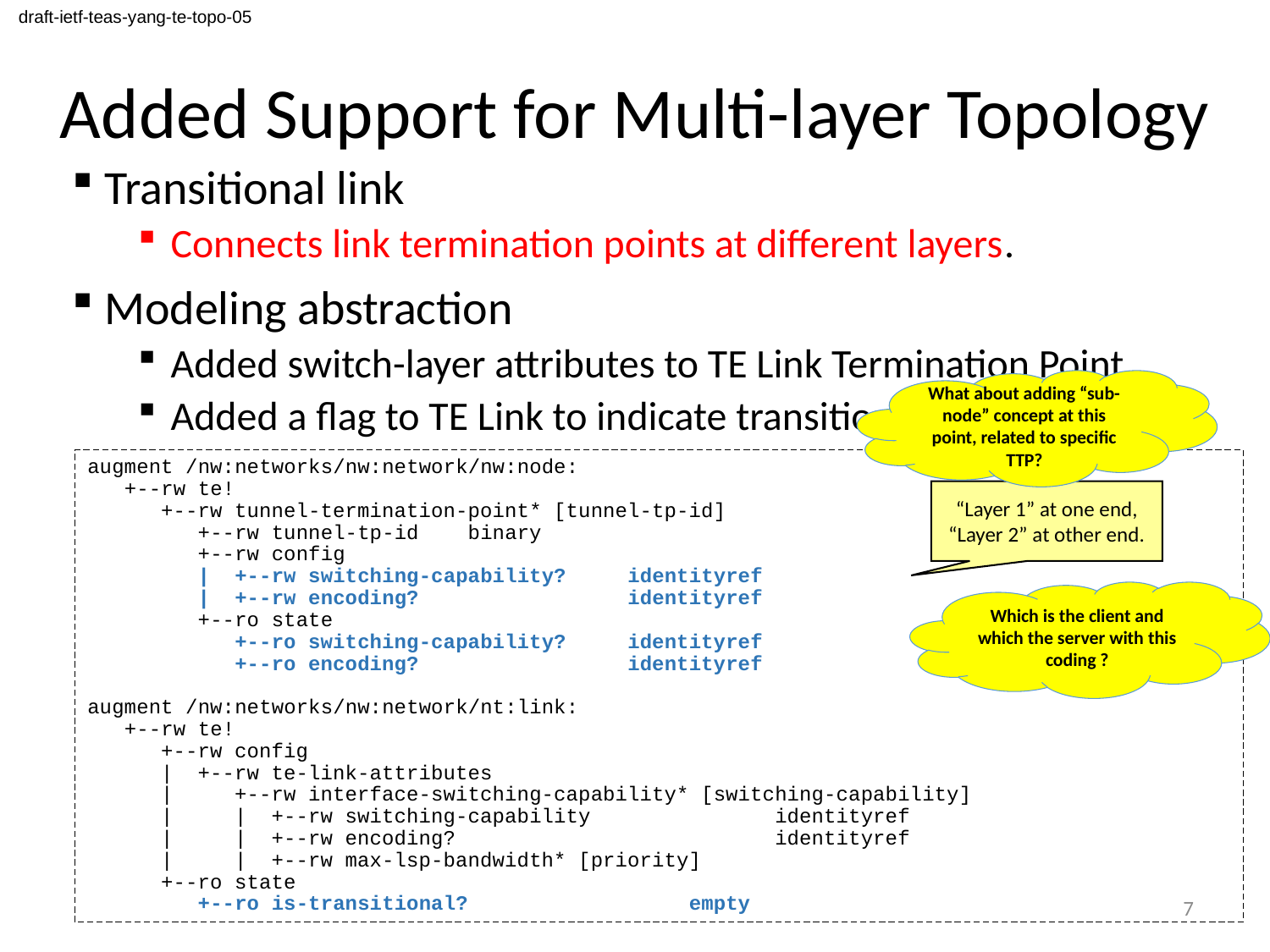

draft-ietf-teas-yang-te-topo-05
# Added Support for Multi-layer Topology
Transitional link
Connects link termination points at different layers.
Modeling abstraction
Added switch-layer attributes to TE Link Termination Point.
Added a flag to TE Link to indicate transitional.

What about adding “sub-node” concept at this point, related to specific TTP?
augment /nw:networks/nw:network/nw:node:
   +--rw te!
      +--rw tunnel-termination-point* [tunnel-tp-id]
         +--rw tunnel-tp-id    binary
         +--rw config
         |  +--rw switching-capability?     identityref
         |  +--rw encoding?                 identityref
         +--ro state
            +--ro switching-capability?     identityref
            +--ro encoding?                 identityref

augment /nw:networks/nw:network/nt:link:
   +--rw te!
      +--rw config
      |  +--rw te-link-attributes
      |     +--rw interface-switching-capability* [switching-capability]
      |     |  +--rw switching-capability               identityref
      |     |  +--rw encoding?                          identityref
      |     |  +--rw max-lsp-bandwidth* [priority]
      +--ro state
         +--ro is-transitional?                  empty
“Layer 1” at one end,
“Layer 2” at other end.
Which is the client and which the server with this coding ?
7